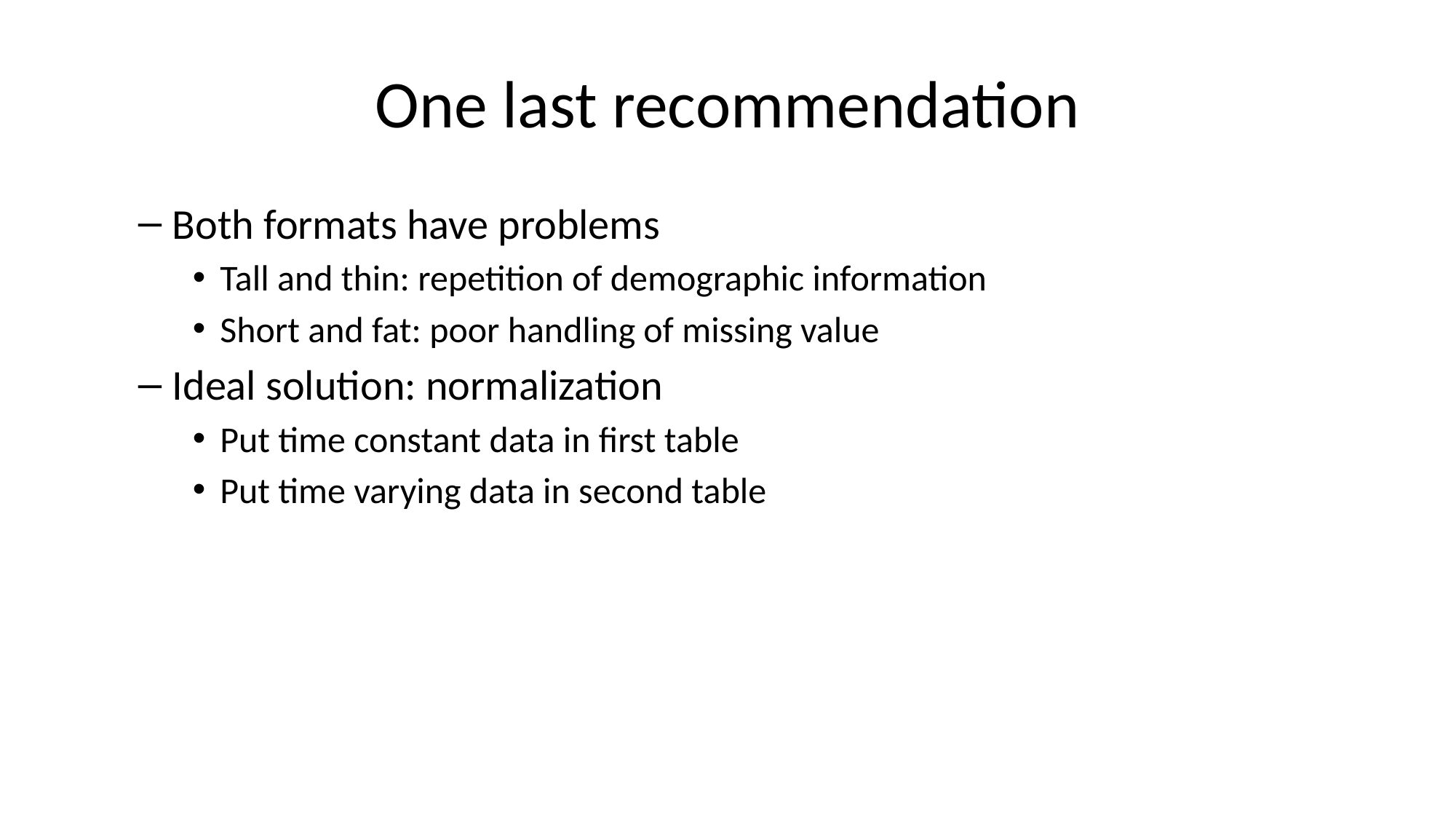

# One last recommendation
Both formats have problems
Tall and thin: repetition of demographic information
Short and fat: poor handling of missing value
Ideal solution: normalization
Put time constant data in first table
Put time varying data in second table